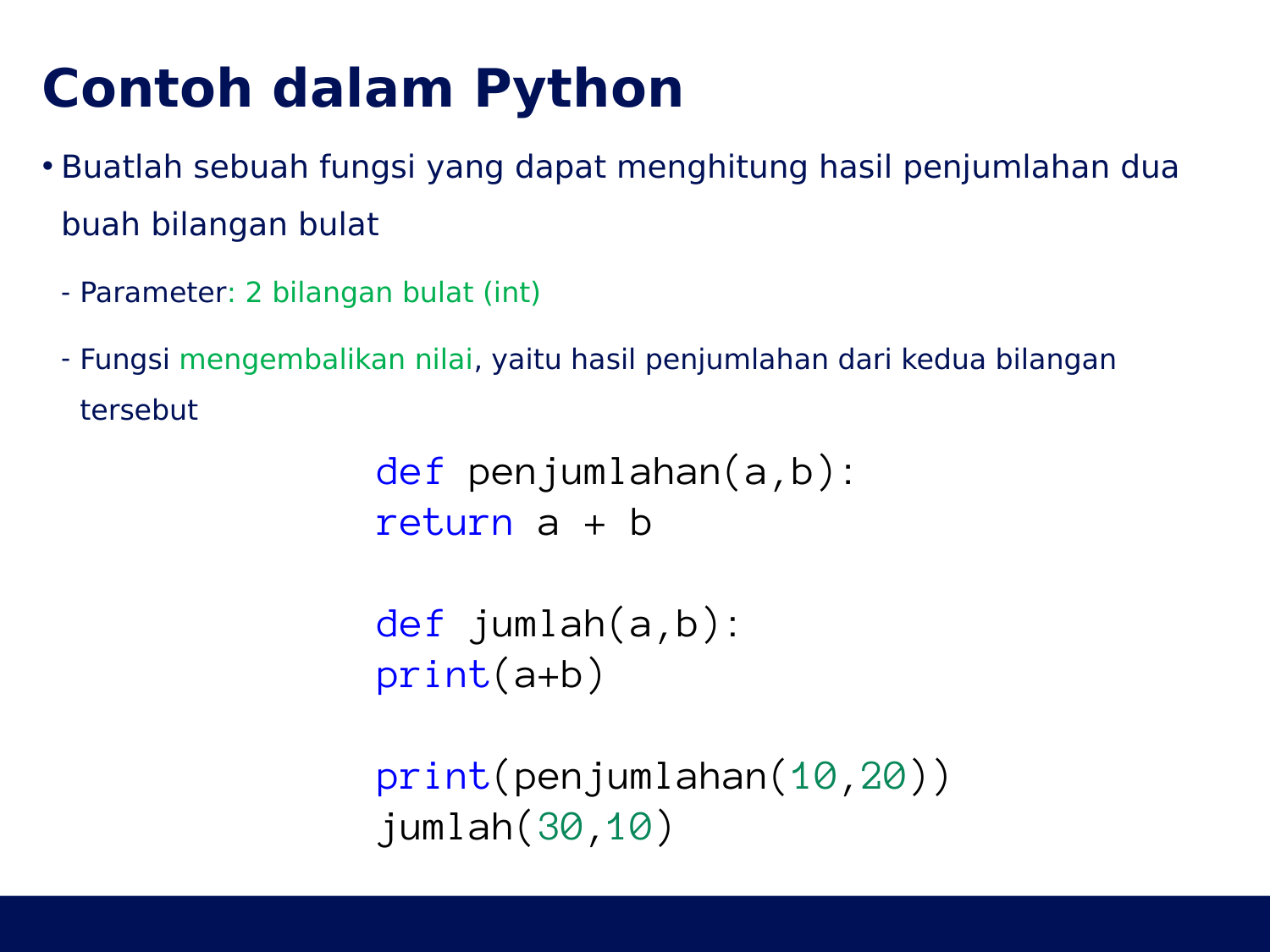

# Contoh dalam Python
Buatlah sebuah fungsi yang dapat menghitung hasil penjumlahan dua buah bilangan bulat
Parameter: 2 bilangan bulat (int)
Fungsi mengembalikan nilai, yaitu hasil penjumlahan dari kedua bilangan tersebut

def penjumlahan(a,b):
return a + b
def jumlah(a,b):
print(a+b)
print(penjumlahan(10,20))
jumlah(30,10)